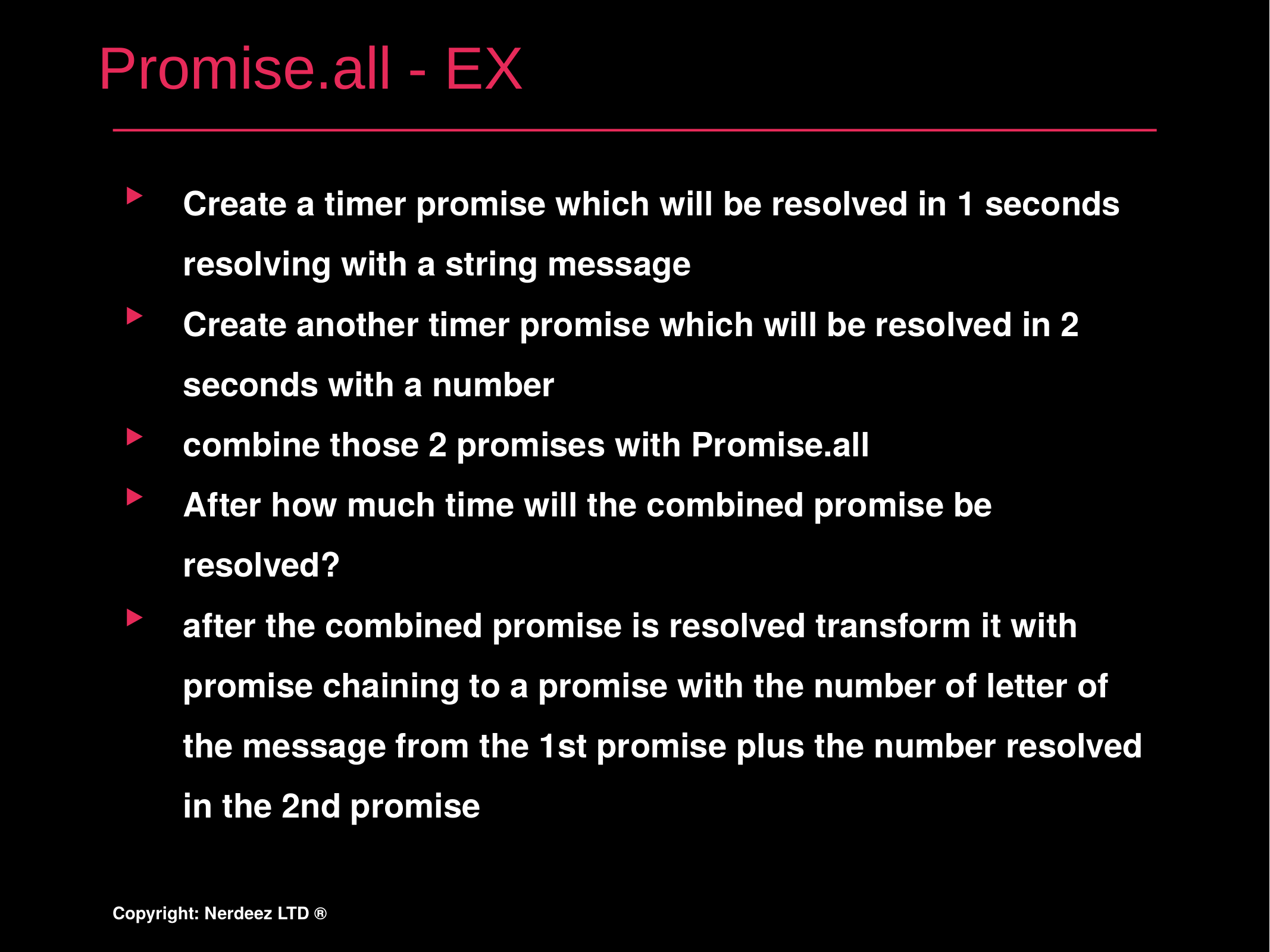

# Promise.all - EX

Create a timer promise which will be resolved in 1 seconds resolving with a string message
Create another timer promise which will be resolved in 2 seconds with a number
combine those 2 promises with Promise.all
After how much time will the combined promise be resolved?
after the combined promise is resolved transform it with promise chaining to a promise with the number of letter of the message from the 1st promise plus the number resolved in the 2nd promise

Copyright: Nerdeez LTD ®